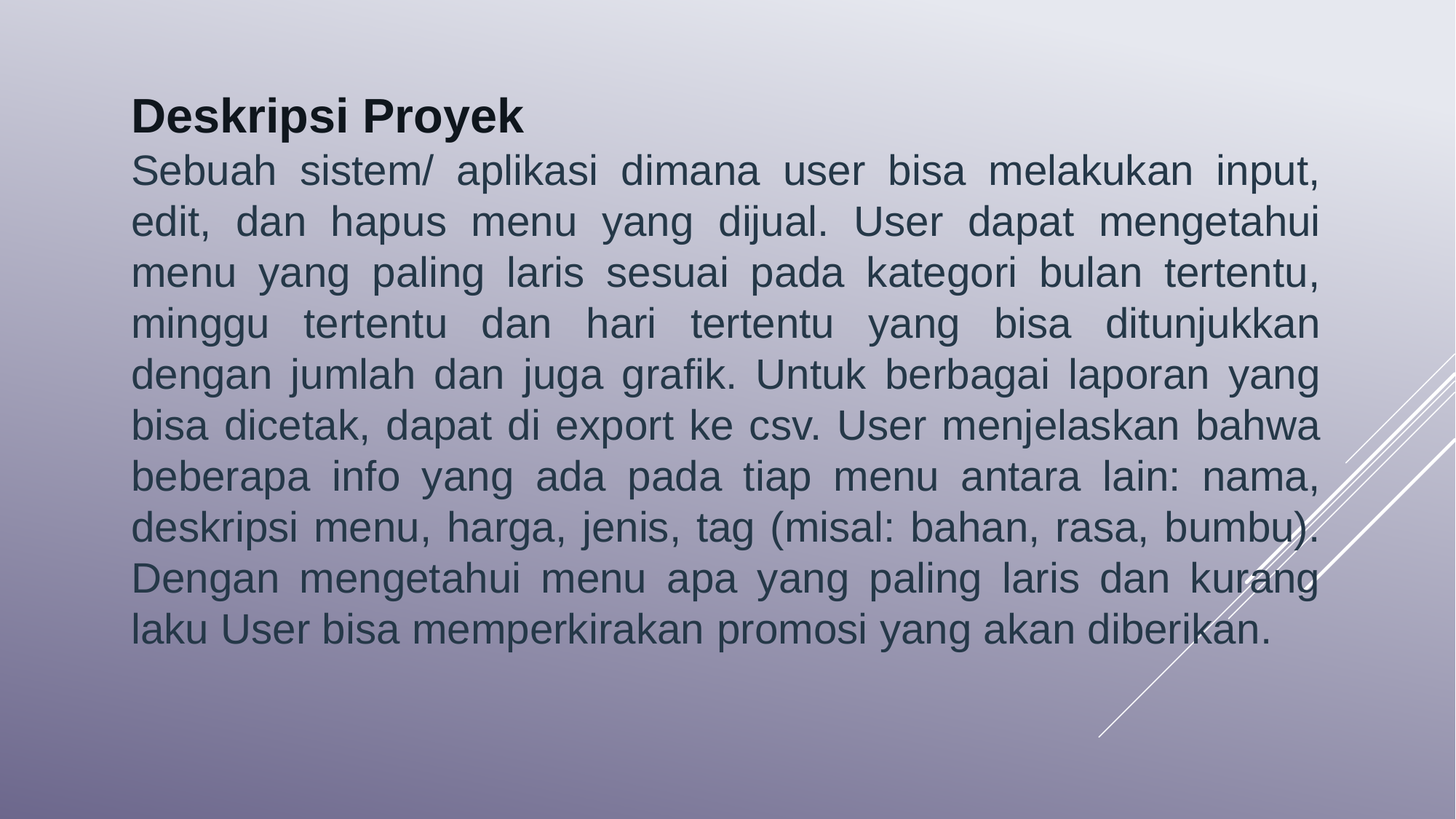

Deskripsi Proyek
Sebuah sistem/ aplikasi dimana user bisa melakukan input, edit, dan hapus menu yang dijual. User dapat mengetahui menu yang paling laris sesuai pada kategori bulan tertentu, minggu tertentu dan hari tertentu yang bisa ditunjukkan dengan jumlah dan juga grafik. Untuk berbagai laporan yang bisa dicetak, dapat di export ke csv. User menjelaskan bahwa beberapa info yang ada pada tiap menu antara lain: nama, deskripsi menu, harga, jenis, tag (misal: bahan, rasa, bumbu). Dengan mengetahui menu apa yang paling laris dan kurang laku User bisa memperkirakan promosi yang akan diberikan.